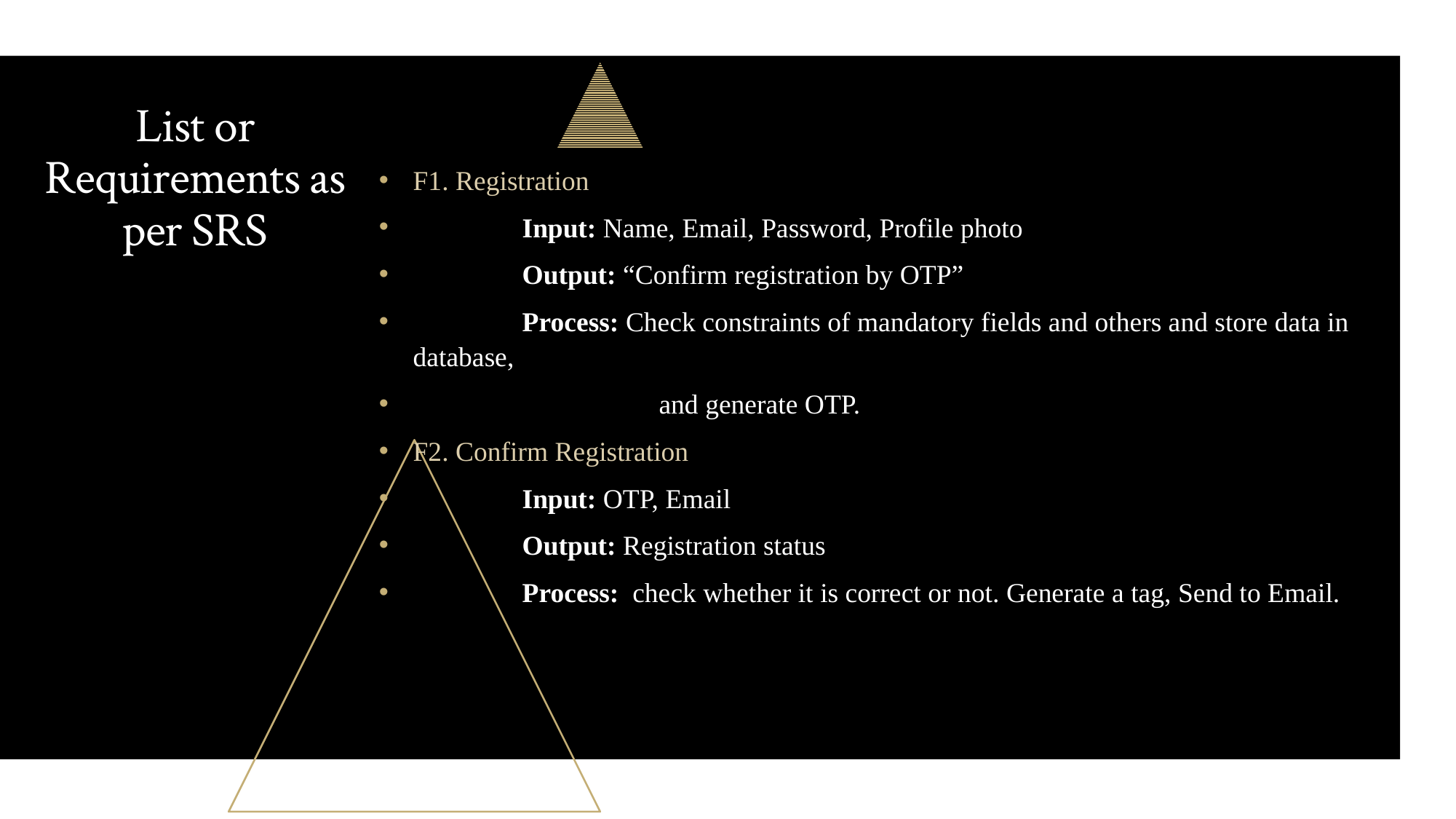

# List or Requirements as per SRS
F1. Registration
	Input: Name, Email, Password, Profile photo
	Output: “Confirm registration by OTP”
	Process: Check constraints of mandatory fields and others and store data in database,
		    and generate OTP.
F2. Confirm Registration
	Input: OTP, Email
	Output: Registration status
	Process:  check whether it is correct or not. Generate a tag, Send to Email.